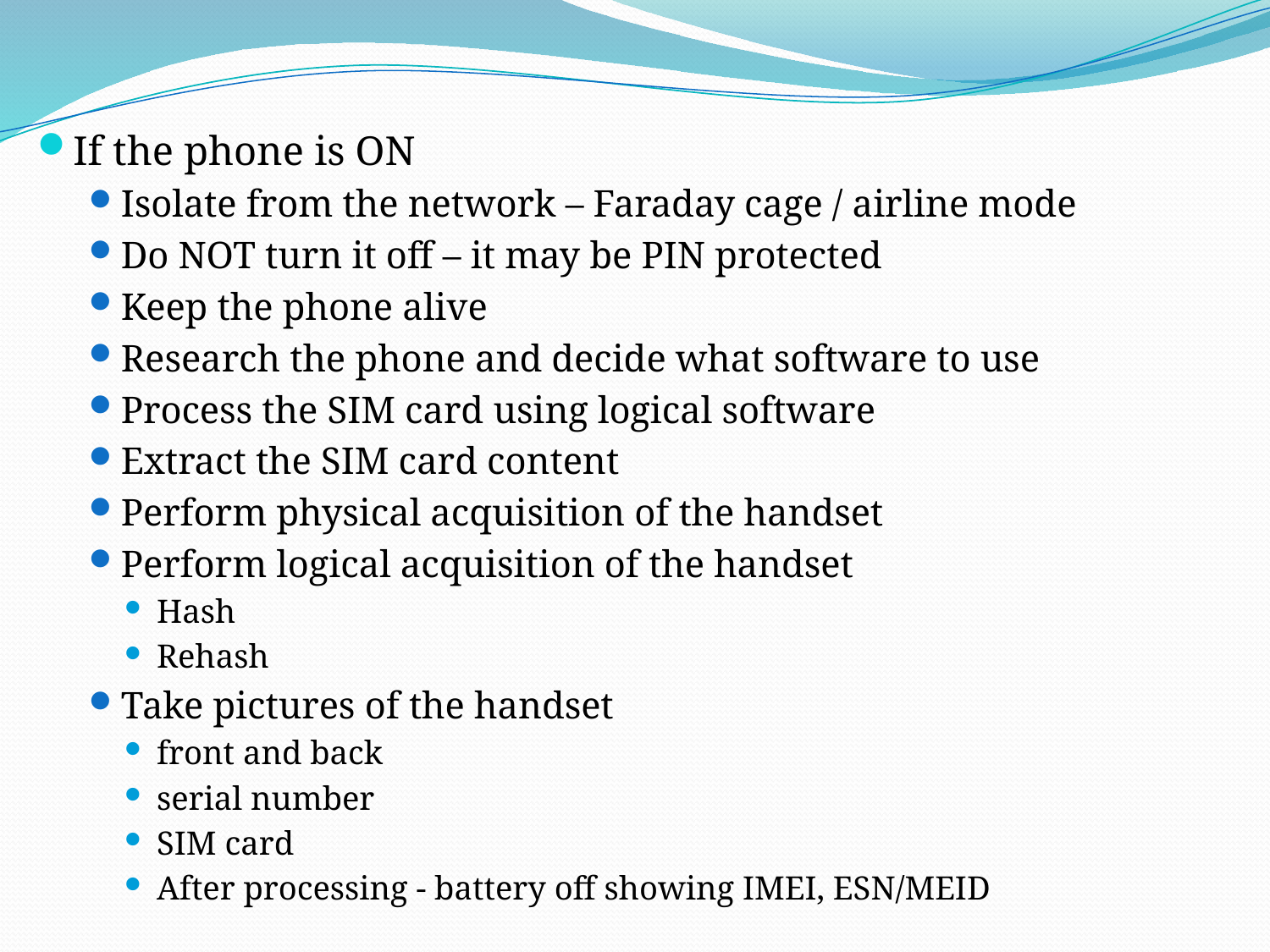

If the phone is ON
Isolate from the network – Faraday cage / airline mode
Do NOT turn it off – it may be PIN protected
Keep the phone alive
Research the phone and decide what software to use
Process the SIM card using logical software
Extract the SIM card content
Perform physical acquisition of the handset
Perform logical acquisition of the handset
Hash
Rehash
Take pictures of the handset
front and back
serial number
SIM card
After processing - battery off showing IMEI, ESN/MEID